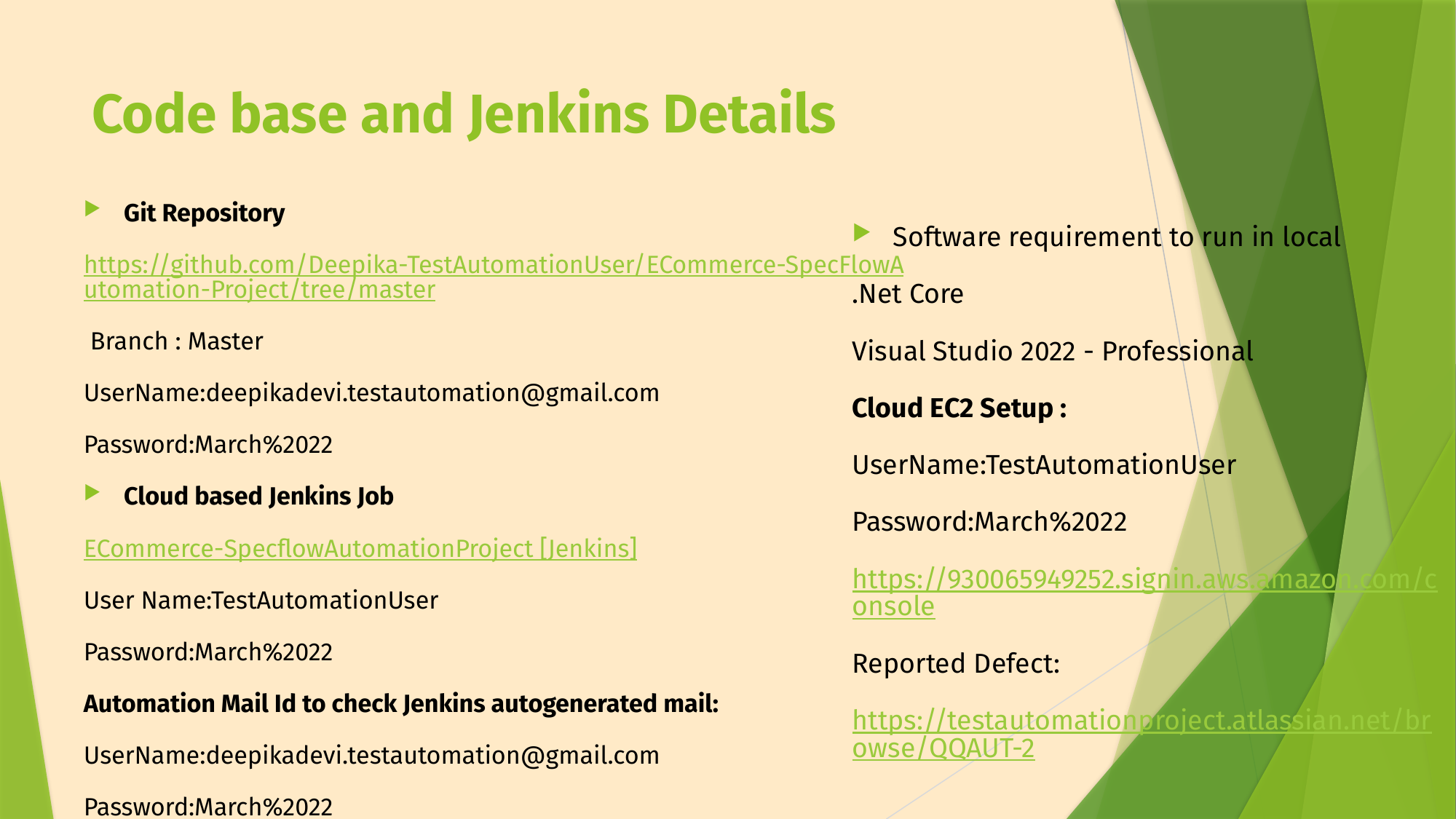

# Code base and Jenkins Details
Git Repository
https://github.com/Deepika-TestAutomationUser/ECommerce-SpecFlowAutomation-Project/tree/master
 Branch : Master
UserName:deepikadevi.testautomation@gmail.com
Password:March%2022
Cloud based Jenkins Job
ECommerce-SpecflowAutomationProject [Jenkins]
User Name:TestAutomationUser
Password:March%2022
Automation Mail Id to check Jenkins autogenerated mail:
UserName:deepikadevi.testautomation@gmail.com
Password:March%2022

Software requirement to run in local
.Net Core
Visual Studio 2022 - Professional
Cloud EC2 Setup :
UserName:TestAutomationUser
Password:March%2022
https://930065949252.signin.aws.amazon.com/console
Reported Defect:
https://testautomationproject.atlassian.net/browse/QQAUT-2